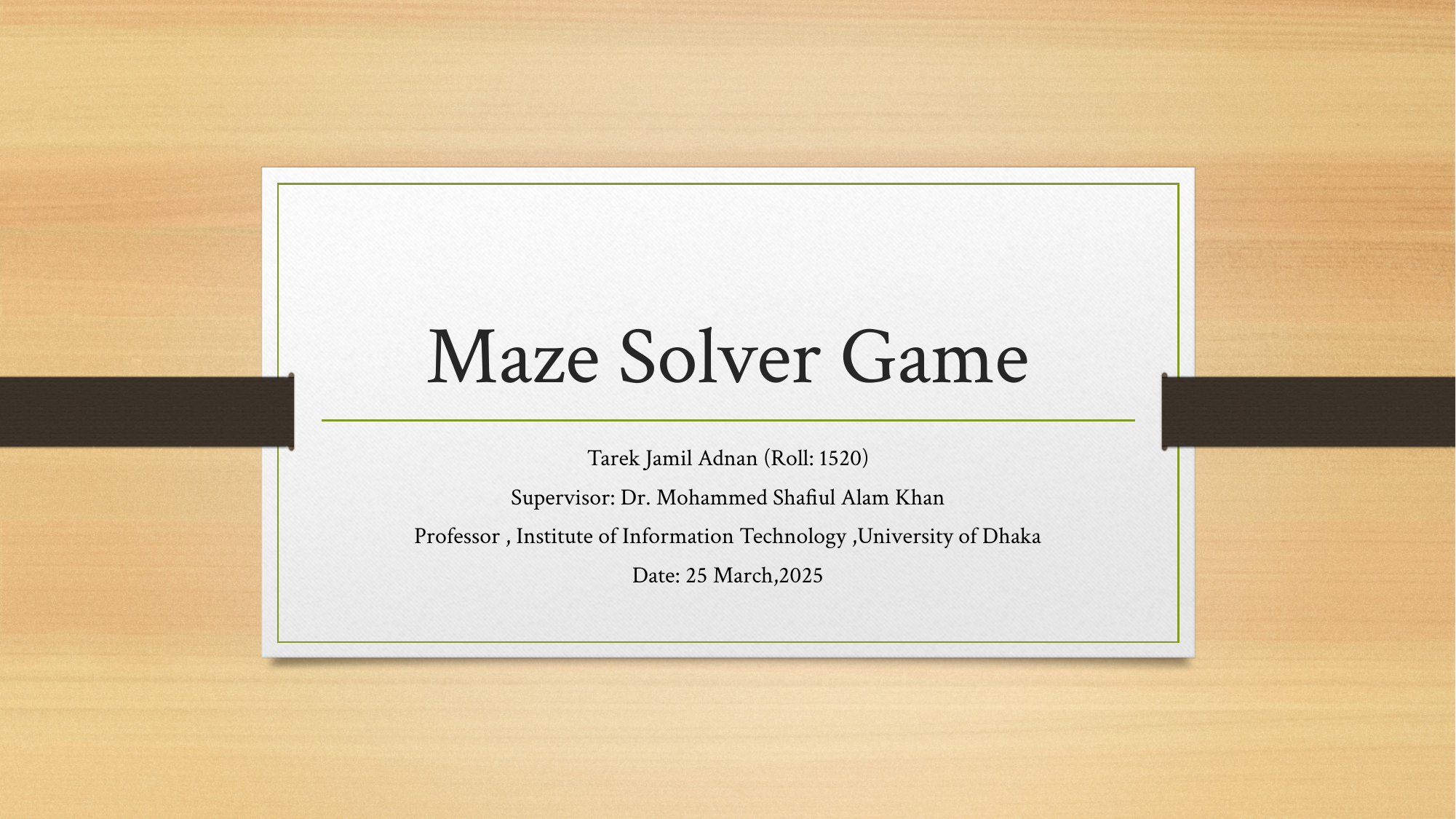

# Maze Solver Game
Tarek Jamil Adnan (Roll: 1520)
Supervisor: Dr. Mohammed Shafiul Alam Khan
Professor , Institute of Information Technology ,University of Dhaka
Date: 25 March,2025